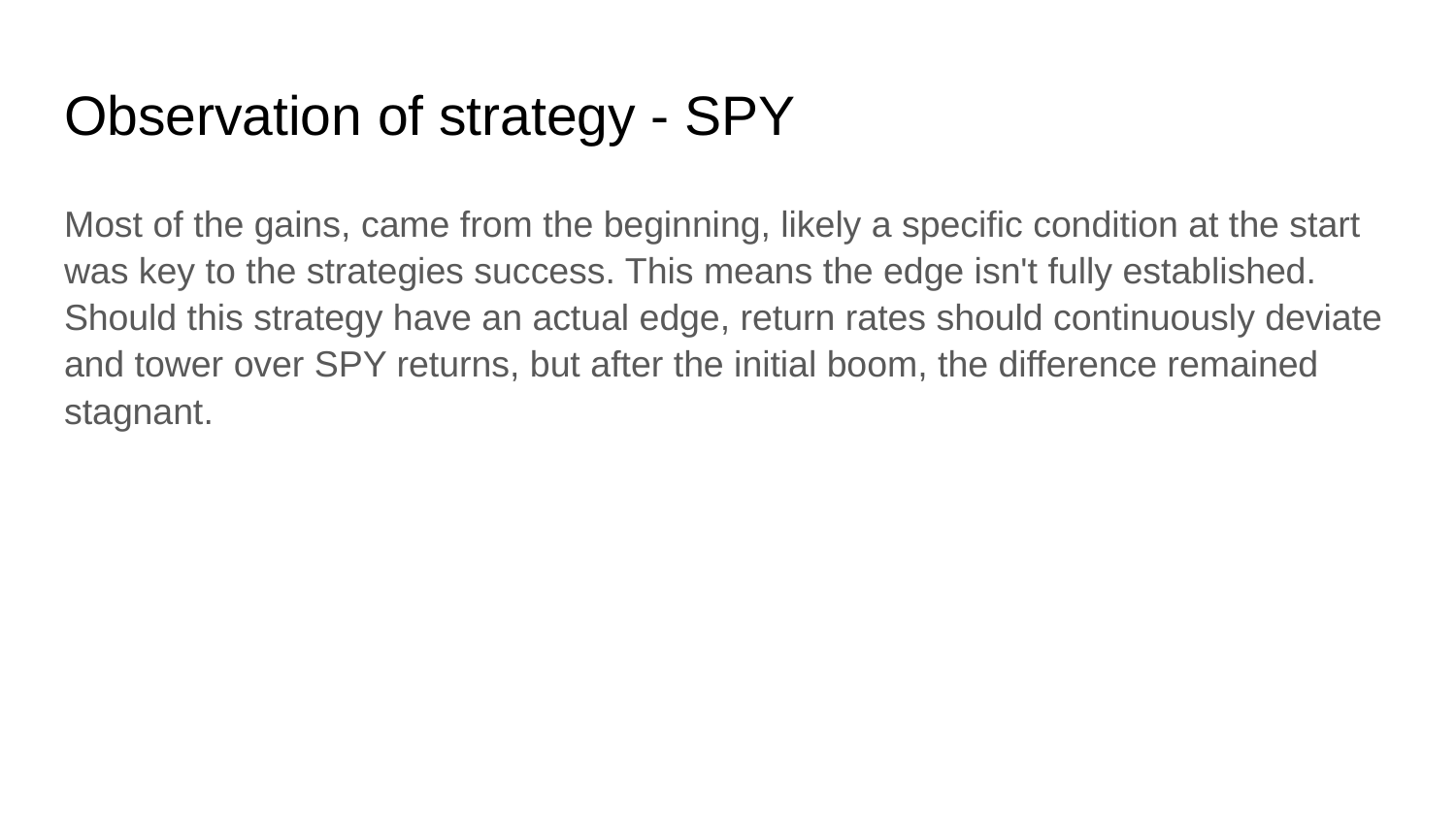

# Observation of strategy - SPY
Most of the gains, came from the beginning, likely a specific condition at the start was key to the strategies success. This means the edge isn't fully established. Should this strategy have an actual edge, return rates should continuously deviate and tower over SPY returns, but after the initial boom, the difference remained stagnant.